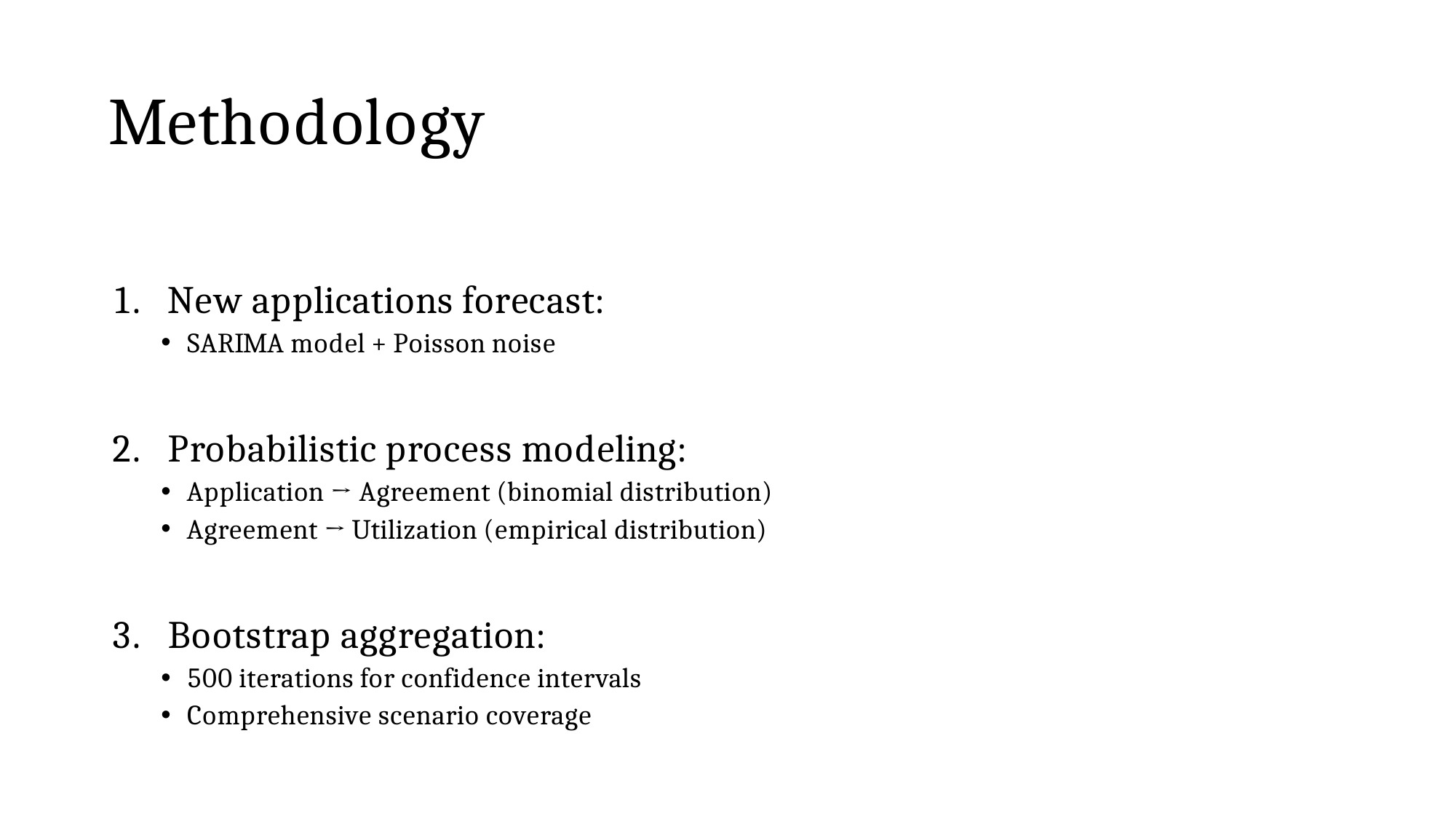

# Methodology

New applications forecast:
SARIMA model + Poisson noise

Probabilistic process modeling:
Application → Agreement (binomial distribution)
Agreement → Utilization (empirical distribution)

Bootstrap aggregation:
500 iterations for confidence intervals
Comprehensive scenario coverage